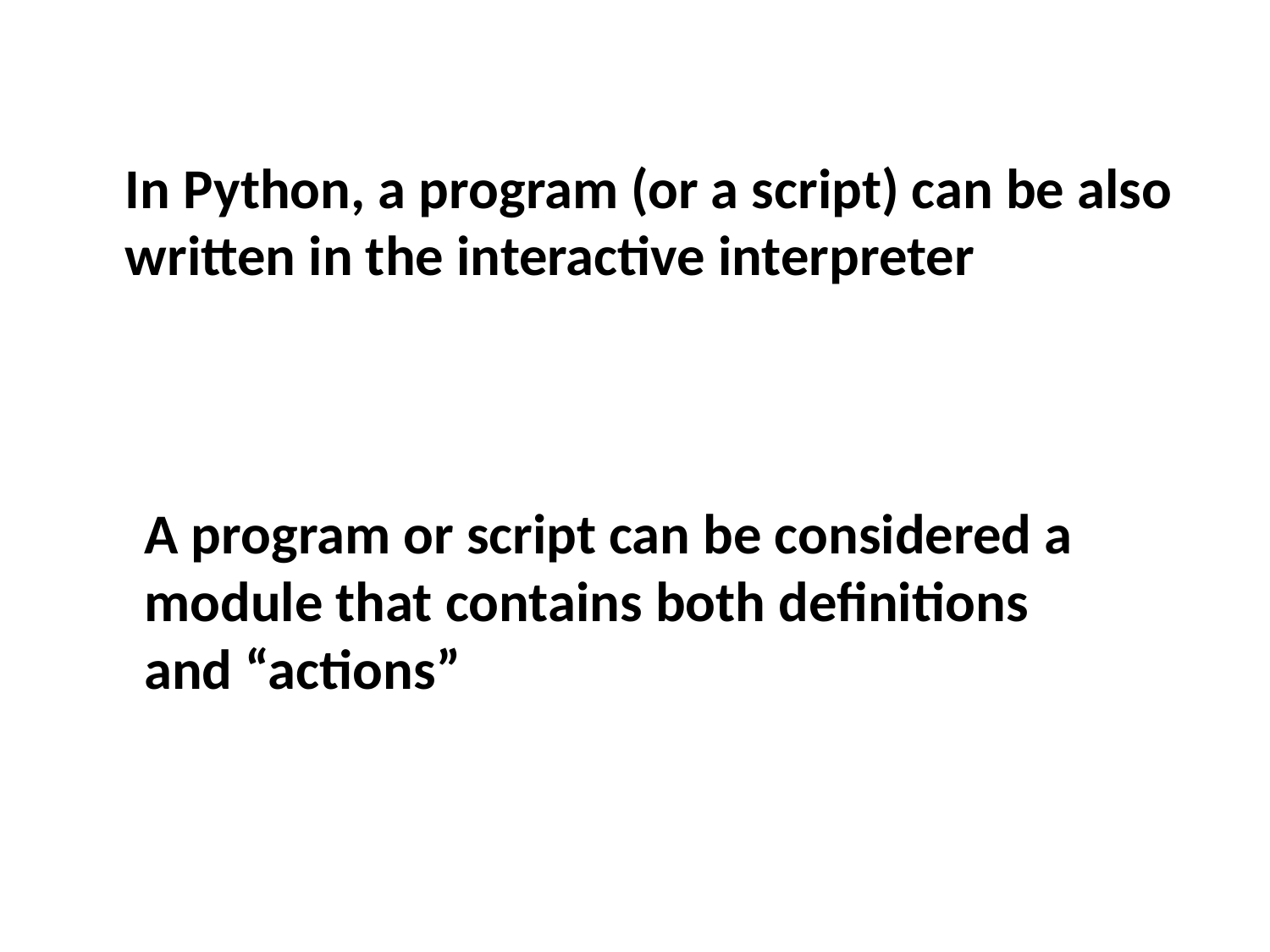

In Python, a program (or a script) can be also written in the interactive interpreter
A program or script can be considered a module that contains both definitions and “actions”